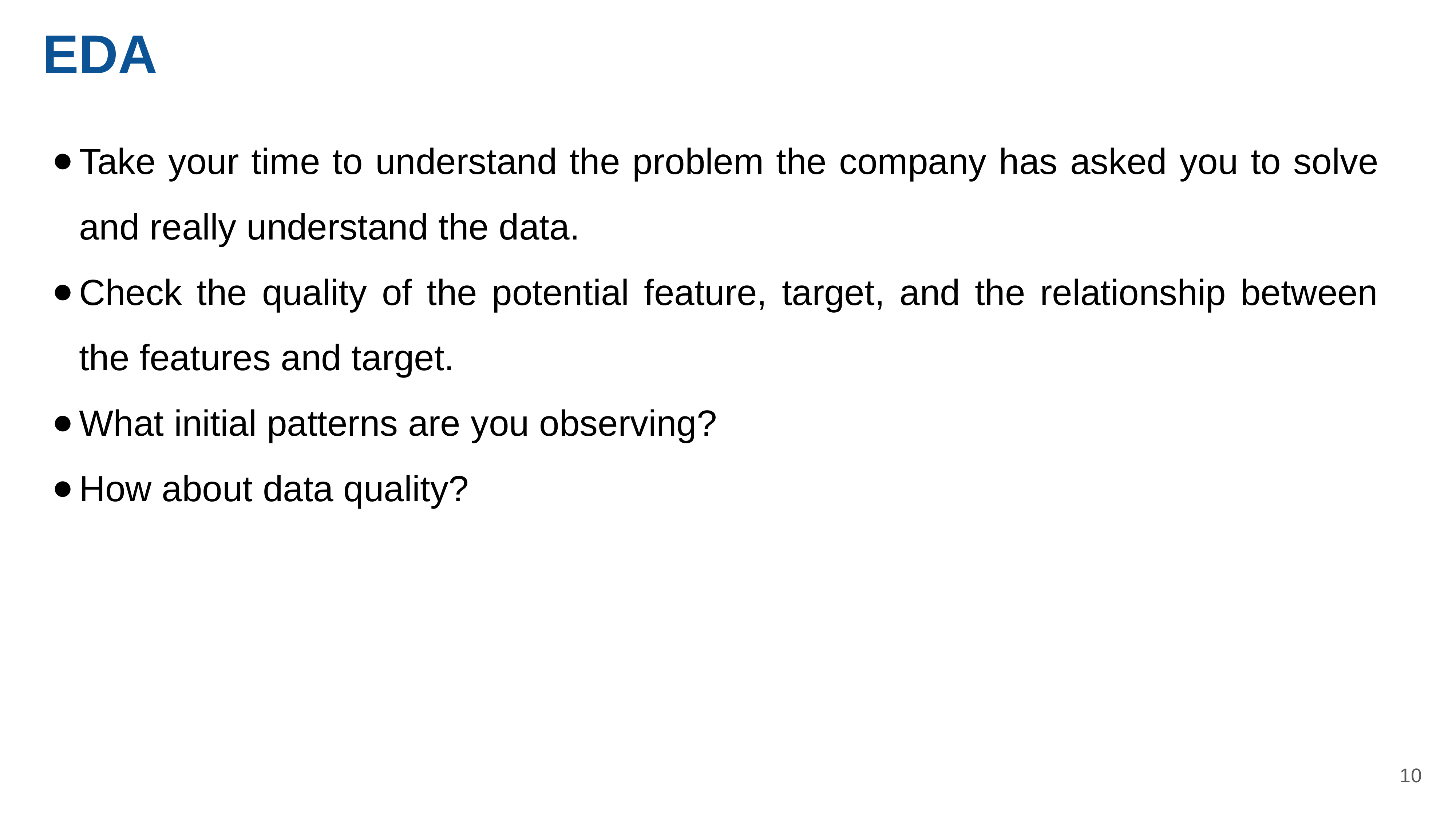

# EDA

Take your time to understand the problem the company has asked you to solve and really understand the data.
Check the quality of the potential feature, target, and the relationship between the features and target.
What initial patterns are you observing?
How about data quality?

10